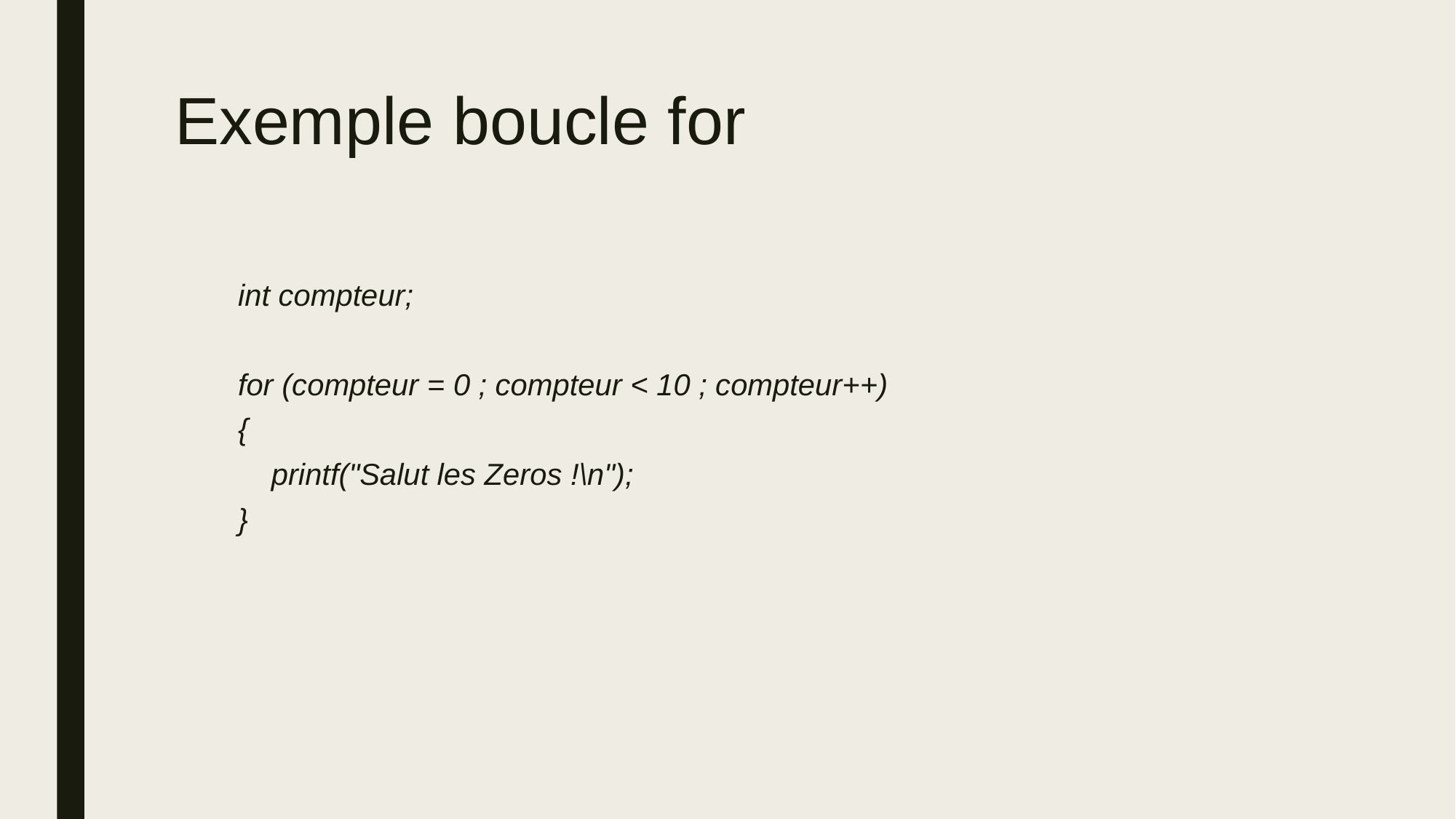

# Exemple boucle for
int compteur;

for (compteur = 0 ; compteur < 10 ; compteur++)
{
    printf("Salut les Zeros !\n");
}